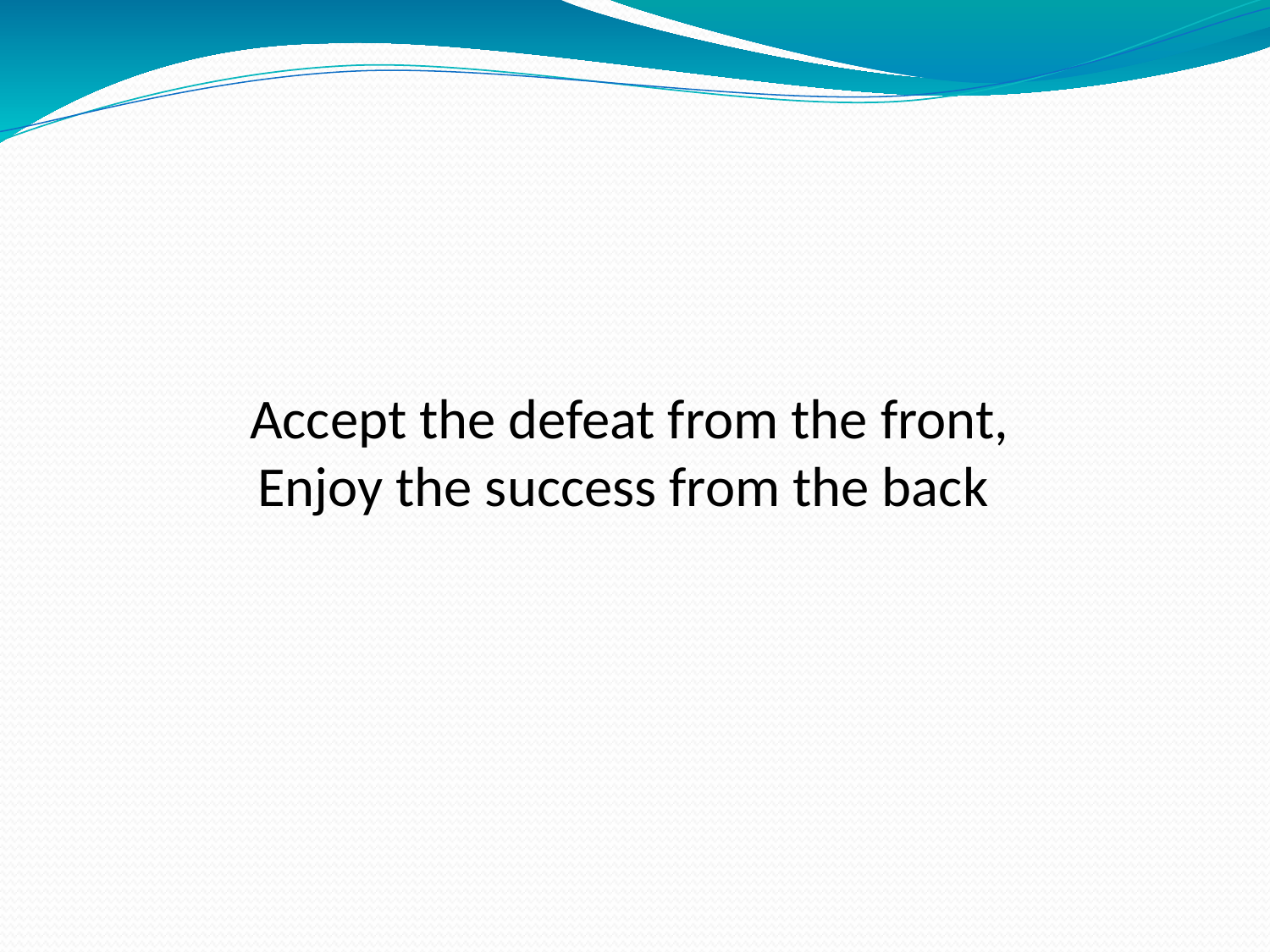

Accept the defeat from the front,
Enjoy the success from the back